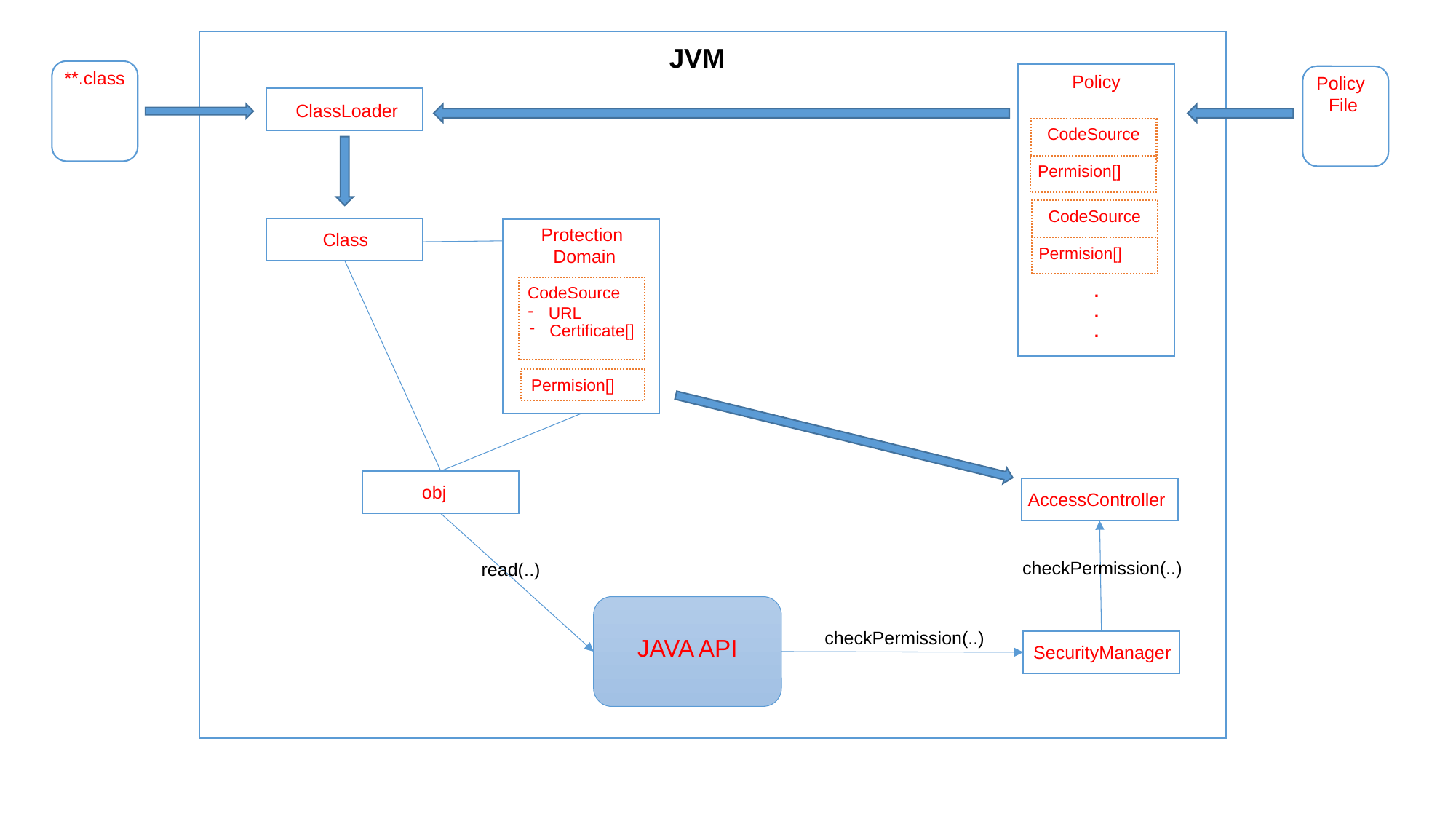

JVM
**.class

Policy

CodeSource
Permision[]

CodeSource
Permision[]

.
.
.
Policy
File

ClassLoader

Protection
Domain

CodeSource
URL
Certificate[]
Permision[]

Class

obj

AccessController
checkPermission(..)
read(..)

checkPermission(..)
JAVA API

SecurityManager